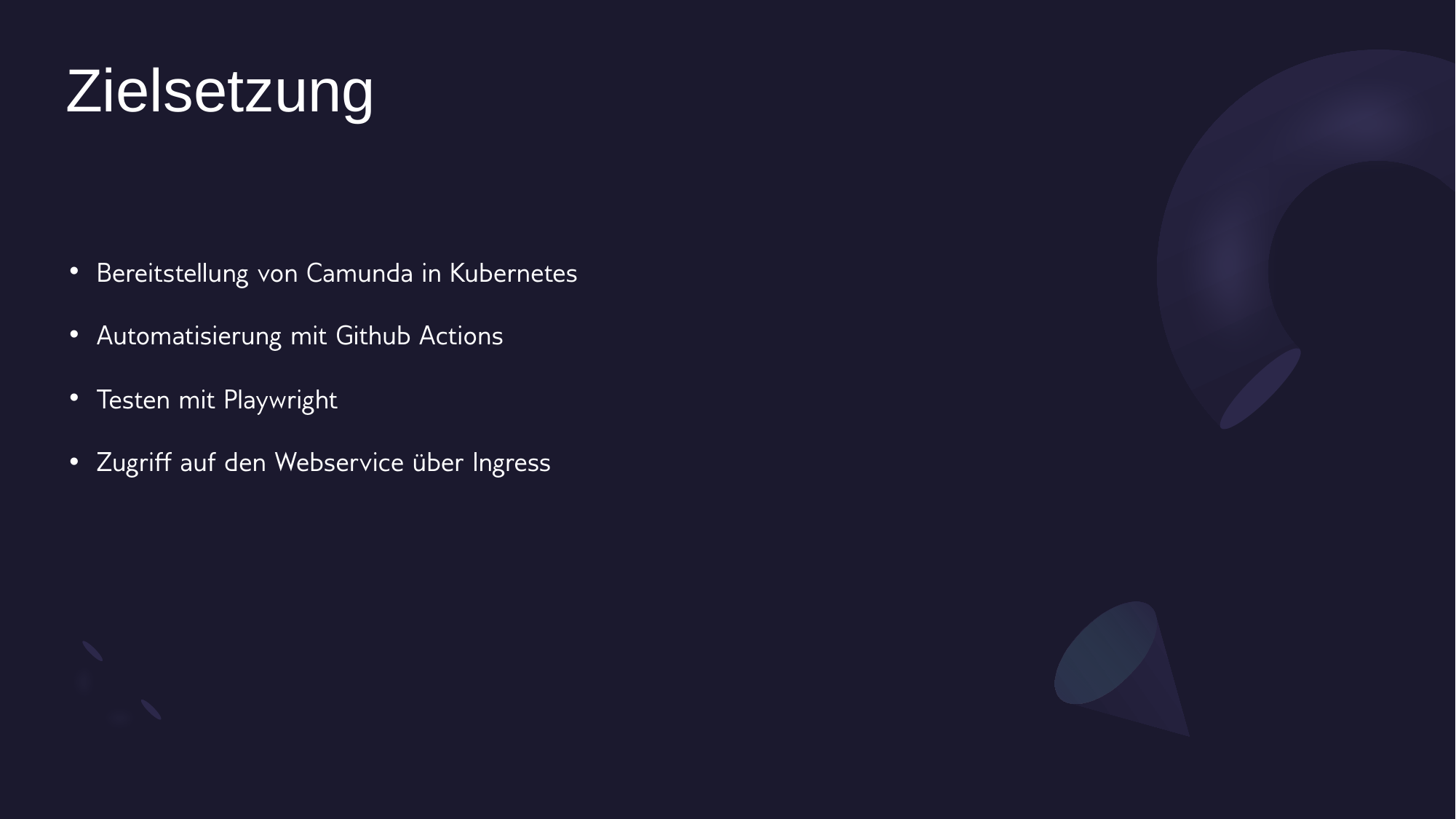

# Zielsetzung
Bereitstellung von Camunda in Kubernetes
Automatisierung mit Github Actions
Testen mit Playwright
Zugriff auf den Webservice über Ingress